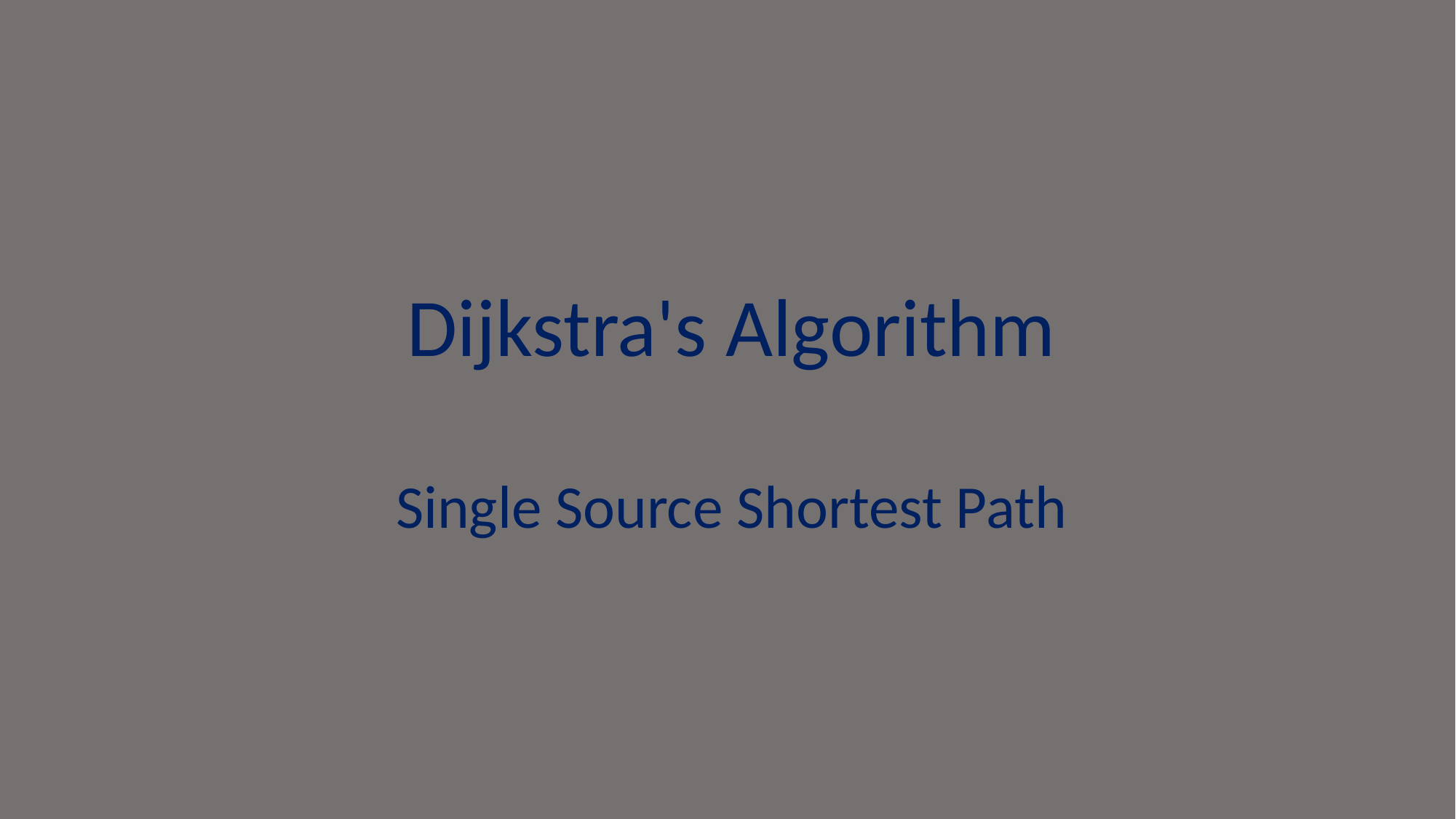

# Dijkstra's Algorithm Single Source Shortest Path